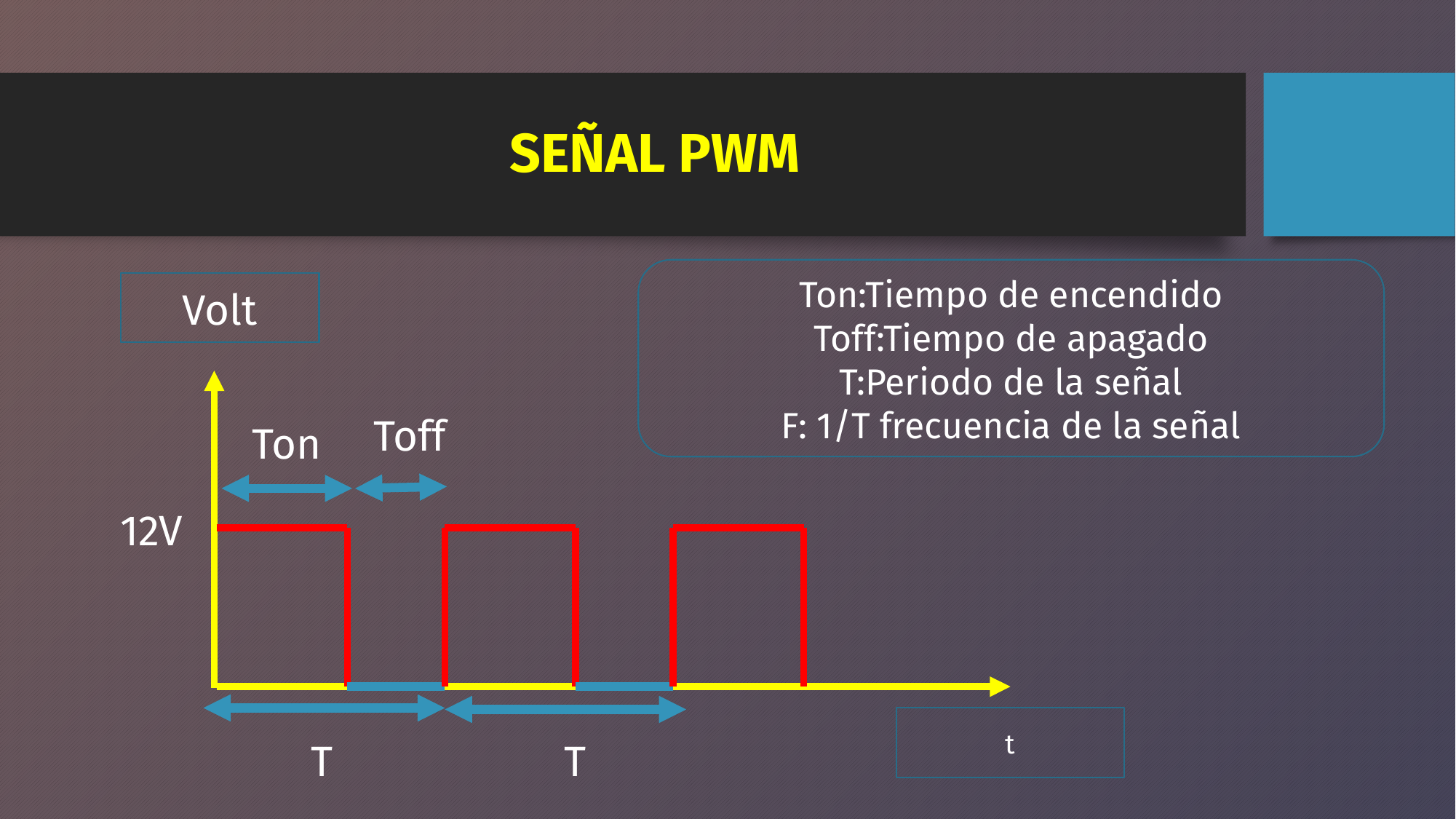

# SEÑAL PWM
Ton:Tiempo de encendido
Toff:Tiempo de apagado
T:Periodo de la señal
F: 1/T frecuencia de la señal
Volt

Toff
Ton
12V
t
T
T